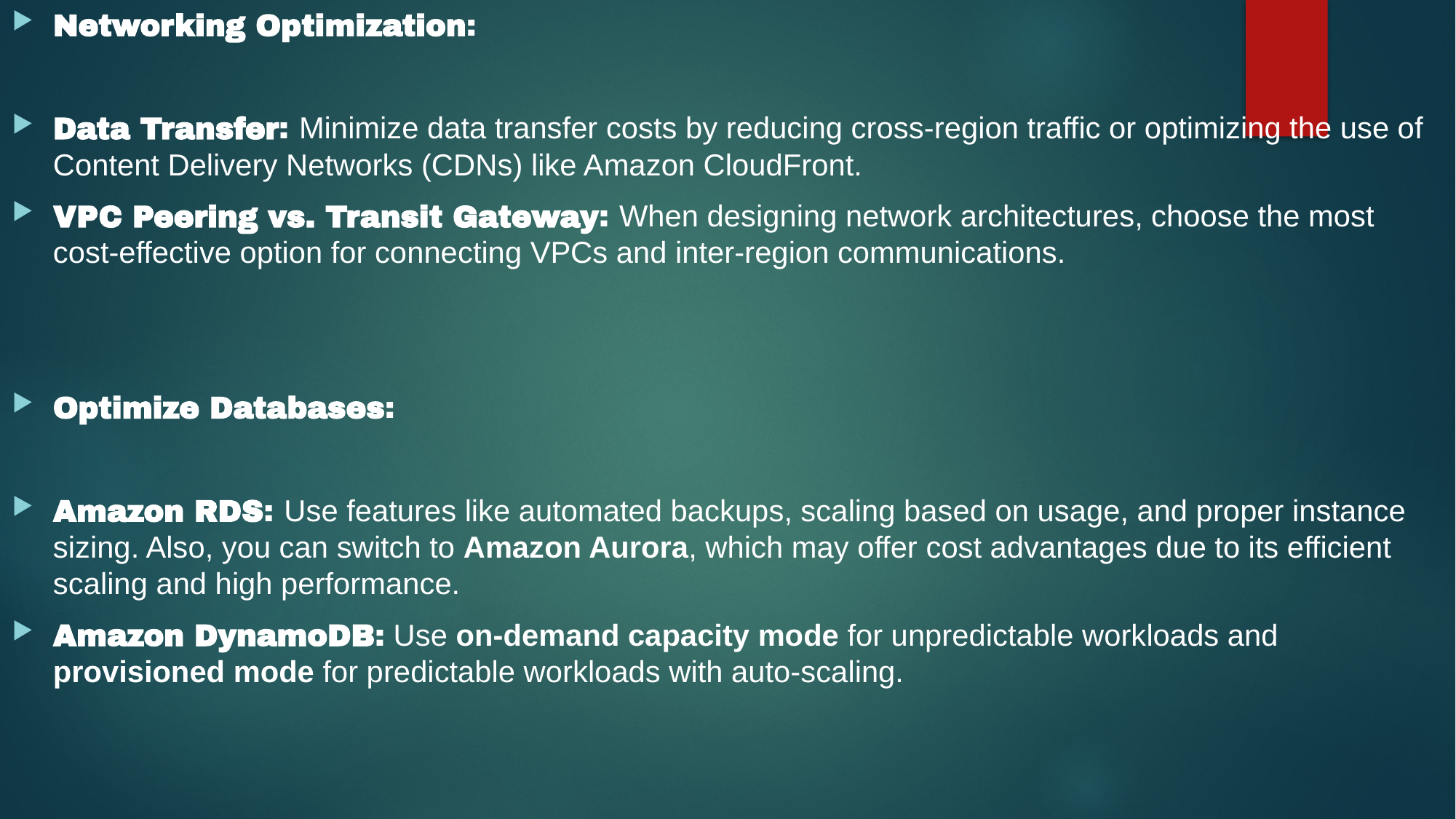

Networking Optimization:

Data Transfer: Minimize data transfer costs by reducing cross-region traffic or optimizing the use of Content Delivery Networks (CDNs) like Amazon CloudFront.
VPC Peering vs. Transit Gateway: When designing network architectures, choose the most cost-effective option for connecting VPCs and inter-region communications.

Optimize Databases:

Amazon RDS: Use features like automated backups, scaling based on usage, and proper instance sizing. Also, you can switch to Amazon Aurora, which may offer cost advantages due to its efficient scaling and high performance.
Amazon DynamoDB: Use on-demand capacity mode for unpredictable workloads and provisioned mode for predictable workloads with auto-scaling.